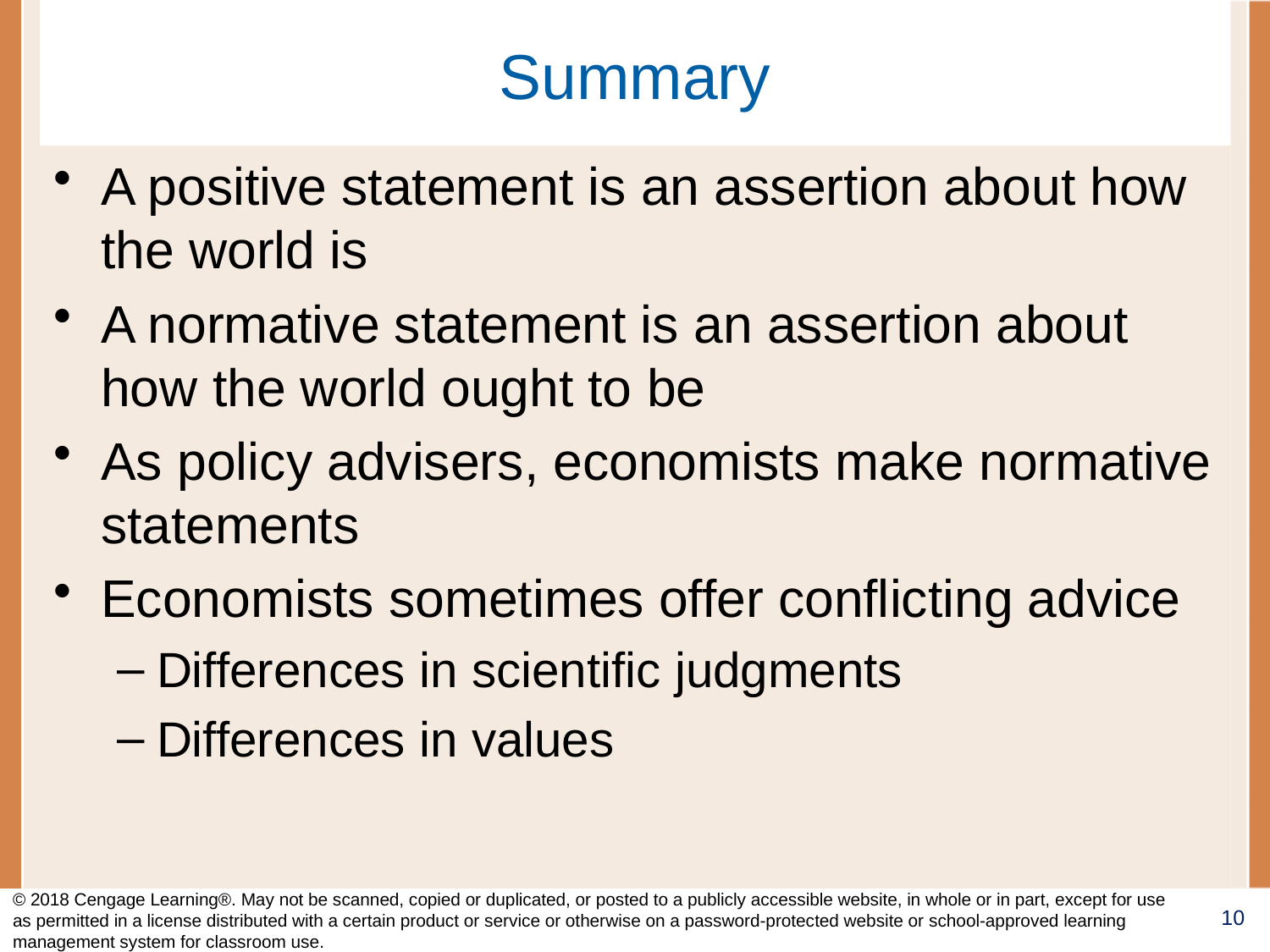

# Summary
A positive statement is an assertion about how the world is
A normative statement is an assertion about how the world ought to be
As policy advisers, economists make normative statements
Economists sometimes offer conflicting advice
Differences in scientific judgments
Differences in values
© 2018 Cengage Learning®. May not be scanned, copied or duplicated, or posted to a publicly accessible website, in whole or in part, except for use as permitted in a license distributed with a certain product or service or otherwise on a password-protected website or school-approved learning management system for classroom use.
10